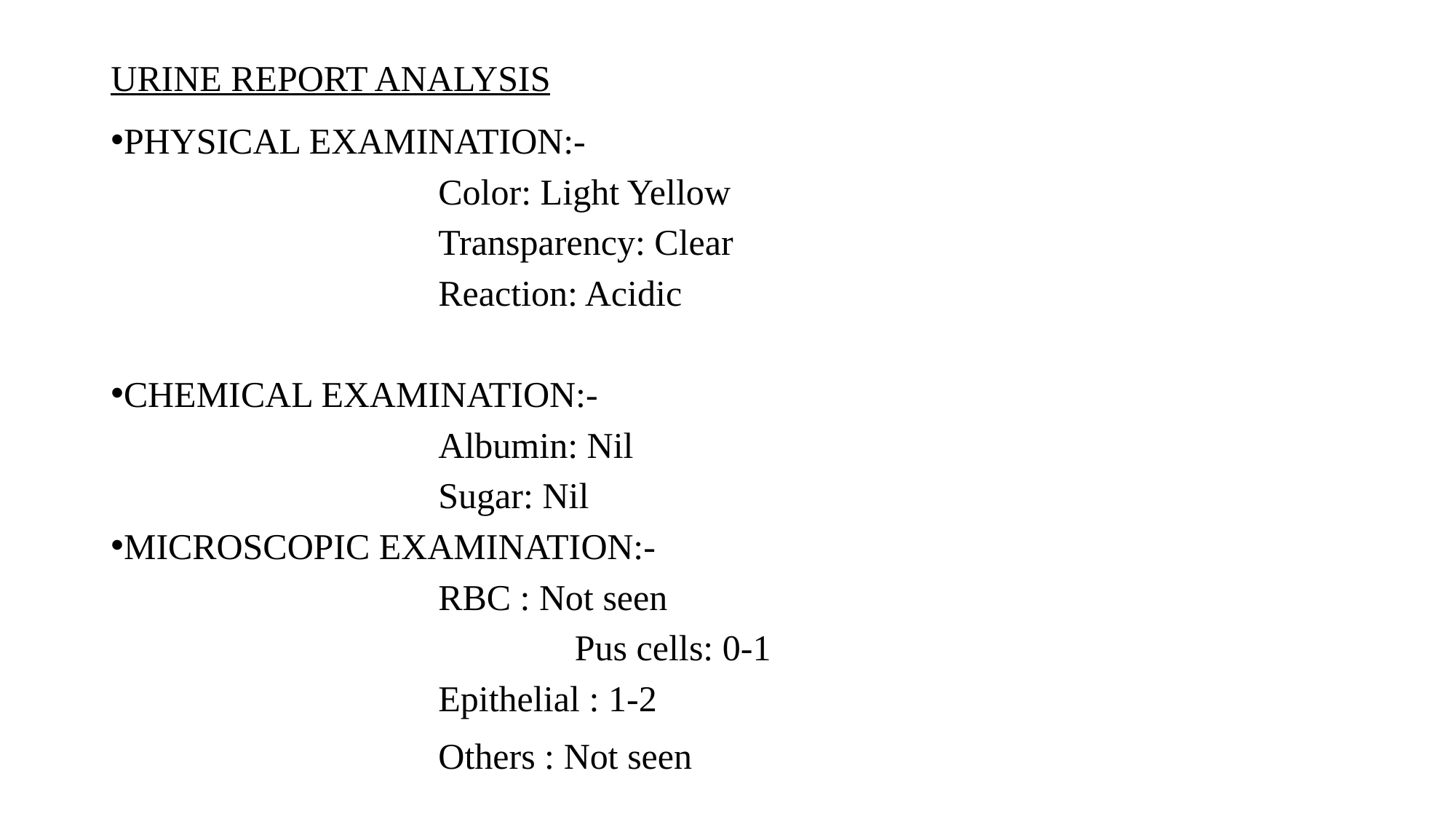

#
URINE REPORT ANALYSIS
PHYSICAL EXAMINATION:-
			Color: Light Yellow
			Transparency: Clear
			Reaction: Acidic

CHEMICAL EXAMINATION:-
			Albumin: Nil
			Sugar: Nil
MICROSCOPIC EXAMINATION:-
			RBC : Not seen
                                                   Pus cells: 0-1
			Epithelial : 1-2
			Others : Not seen